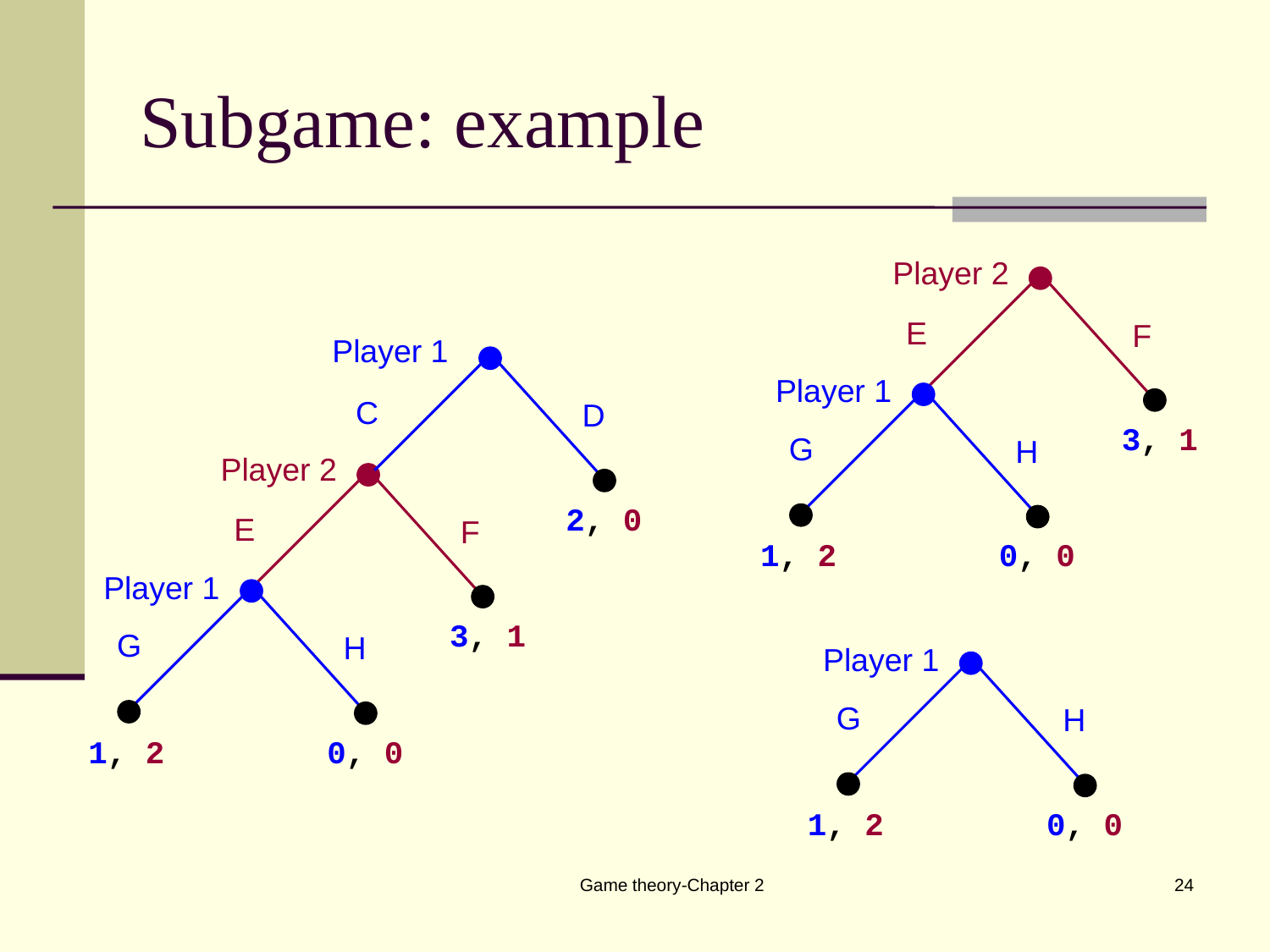

# Subgame: example
Player 2

E
F
Player 1

3, 1
G
H

1, 2
0, 0
Player 1

C
D
Player 2

2, 0
E
F
Player 1

3, 1
G
H

1, 2
0, 0

Player 1

G
H

1, 2
0, 0
Game theory-Chapter 2
24